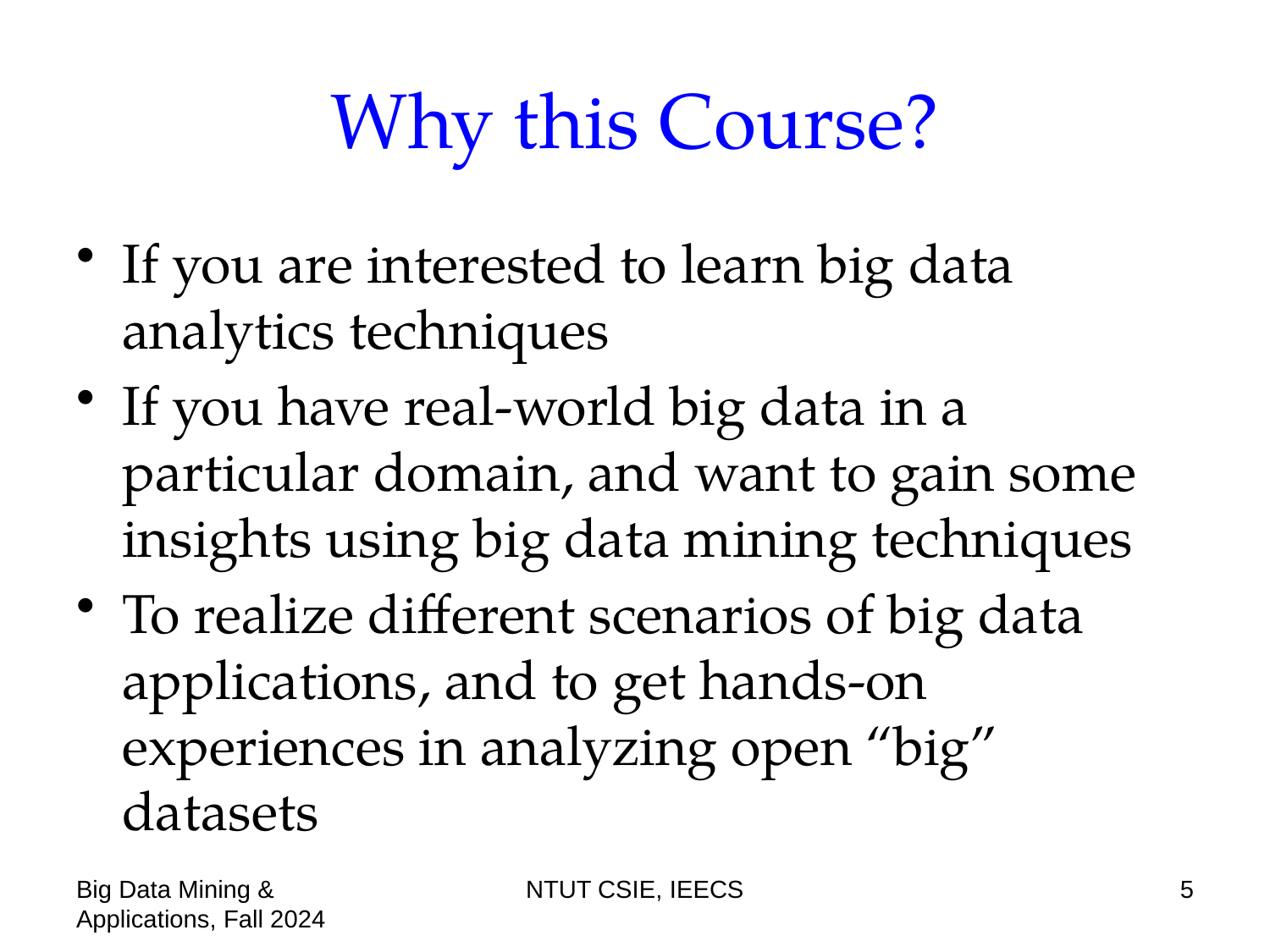

# Why this Course?
If you are interested to learn big data analytics techniques
If you have real-world big data in a particular domain, and want to gain some insights using big data mining techniques
To realize different scenarios of big data applications, and to get hands-on experiences in analyzing open “big” datasets
Big Data Mining & Applications, Fall 2024
NTUT CSIE, IEECS
5